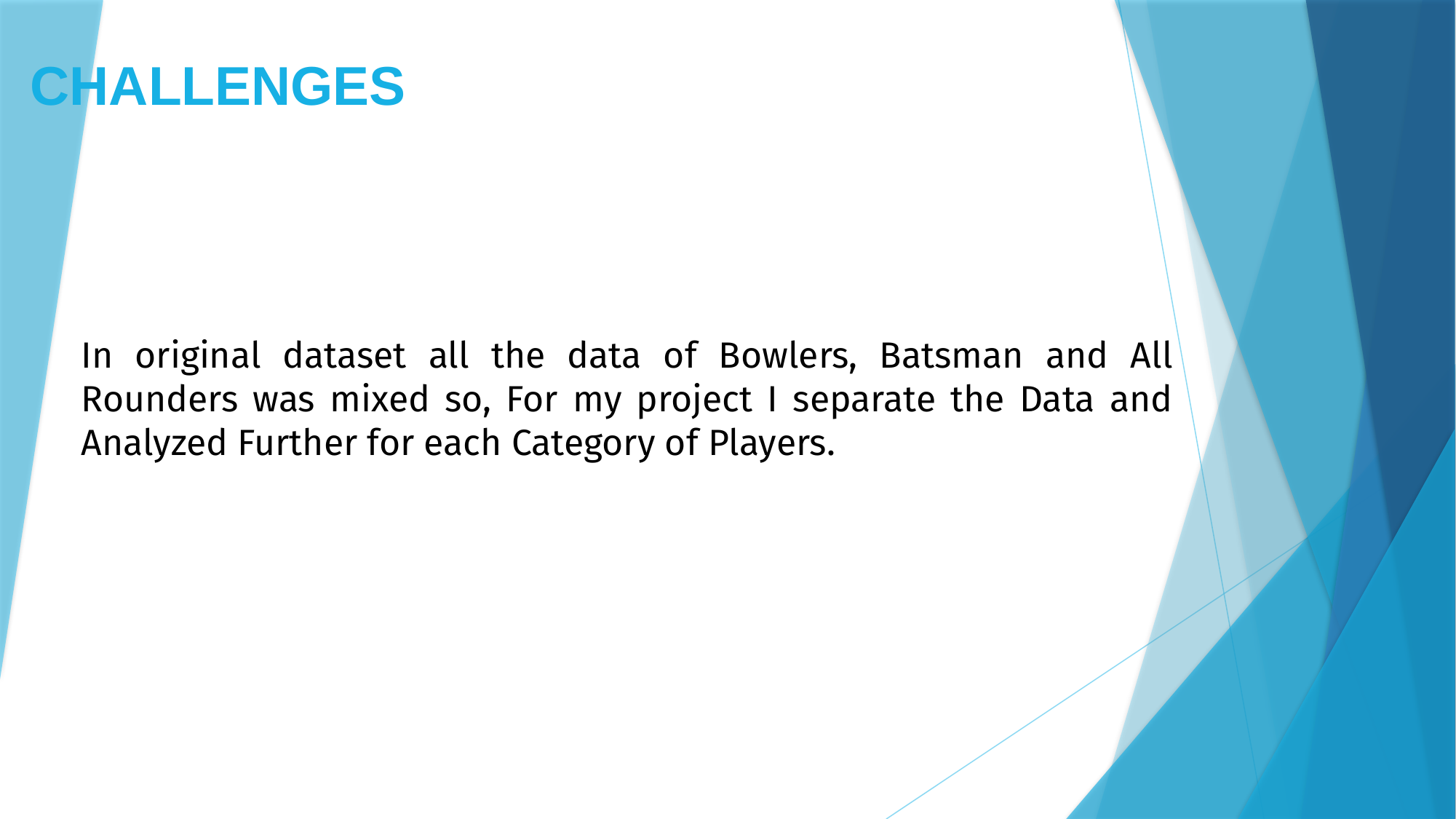

# CHALLENGES
In original dataset all the data of Bowlers, Batsman and All Rounders was mixed so, For my project I separate the Data and Analyzed Further for each Category of Players.